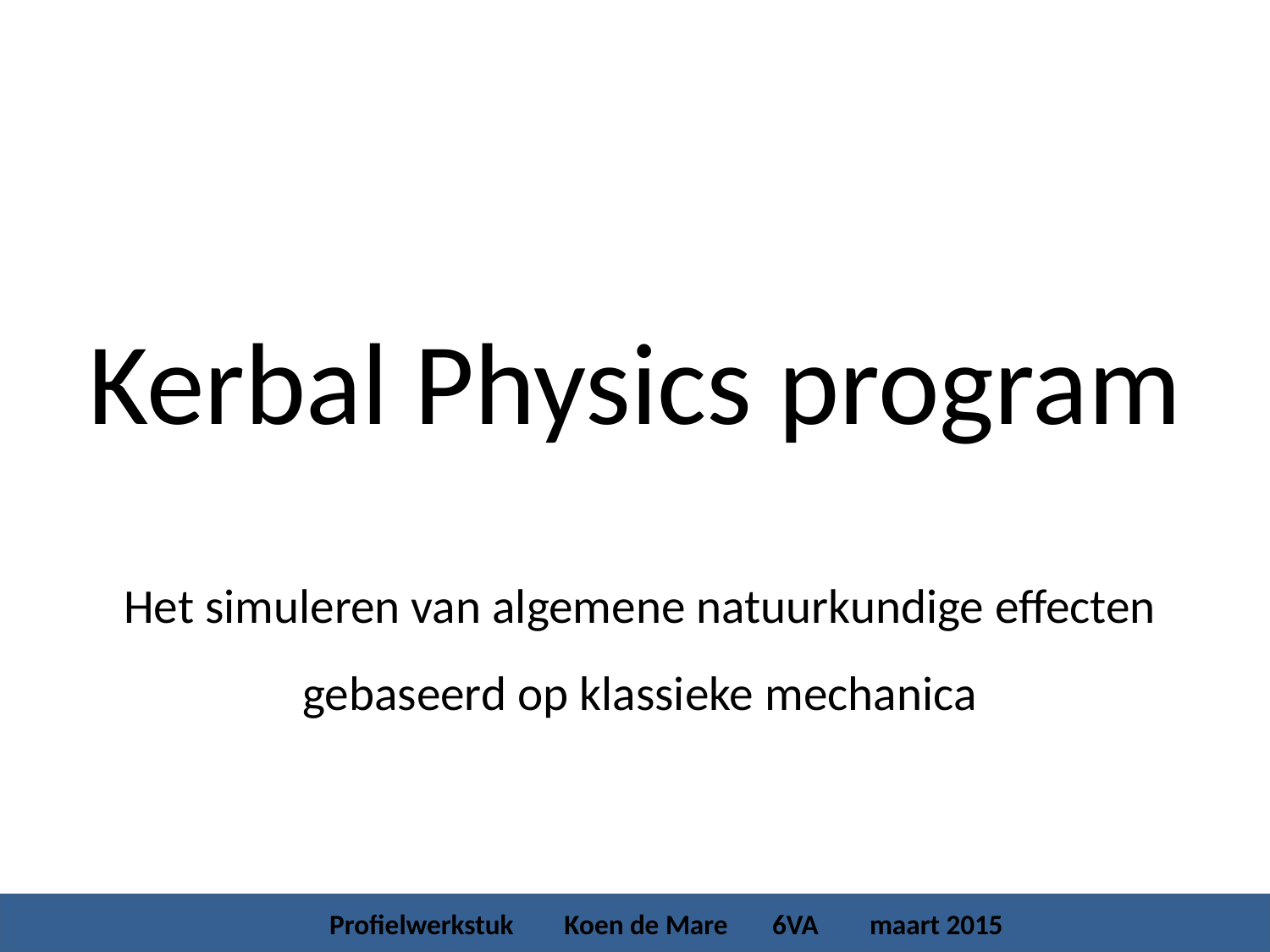

# Kerbal Physics program
Het simuleren van algemene natuurkundige effecten
gebaseerd op klassieke mechanica

          Profielwerkstuk        Koen de Mare       6VA        maart 2015